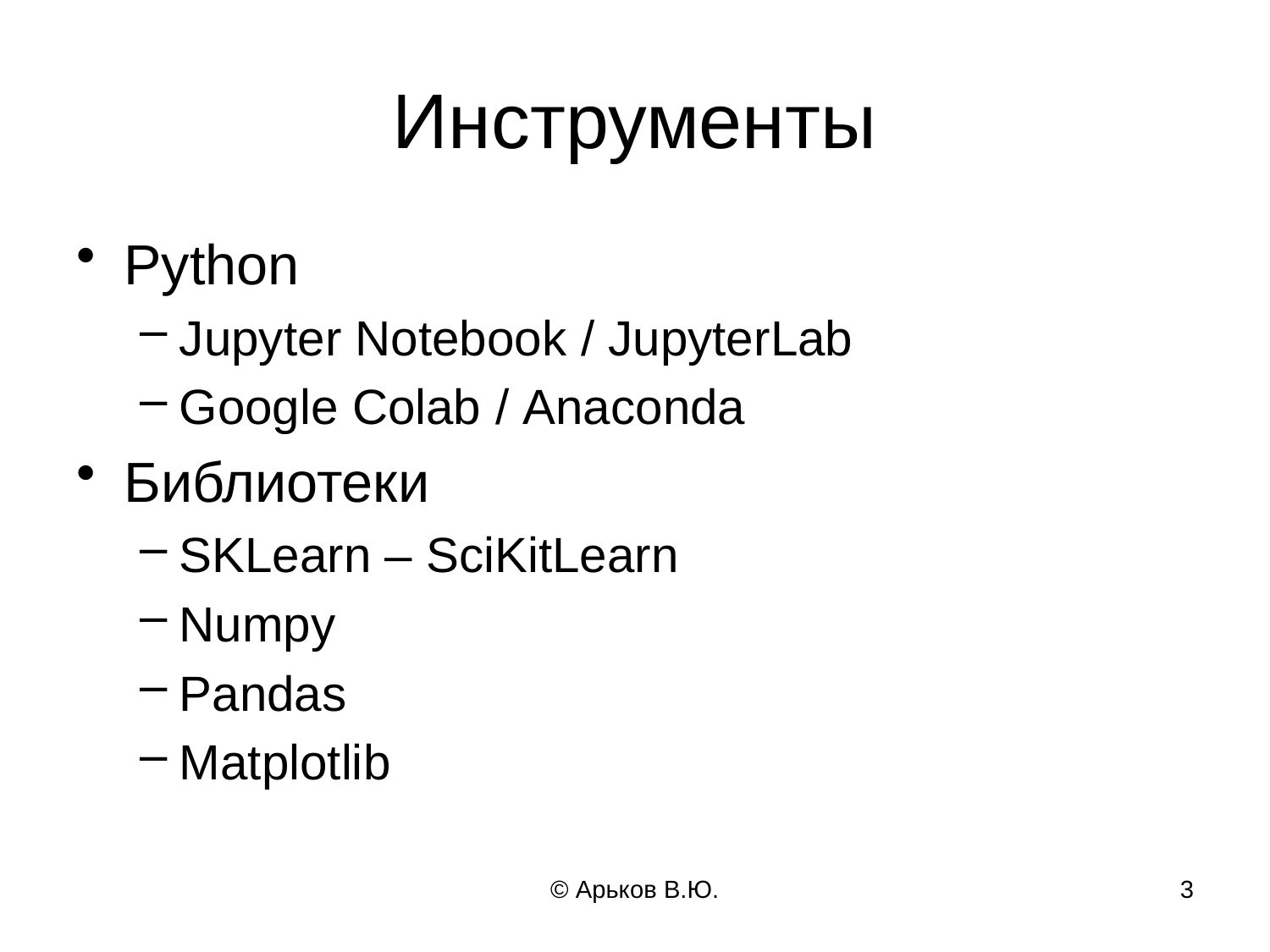

# Инструменты
Python
Jupyter Notebook / JupyterLab
Google Colab / Anaconda
Библиотеки
SKLearn – SciKitLearn
Numpy
Pandas
Matplotlib
© Арьков В.Ю.
3